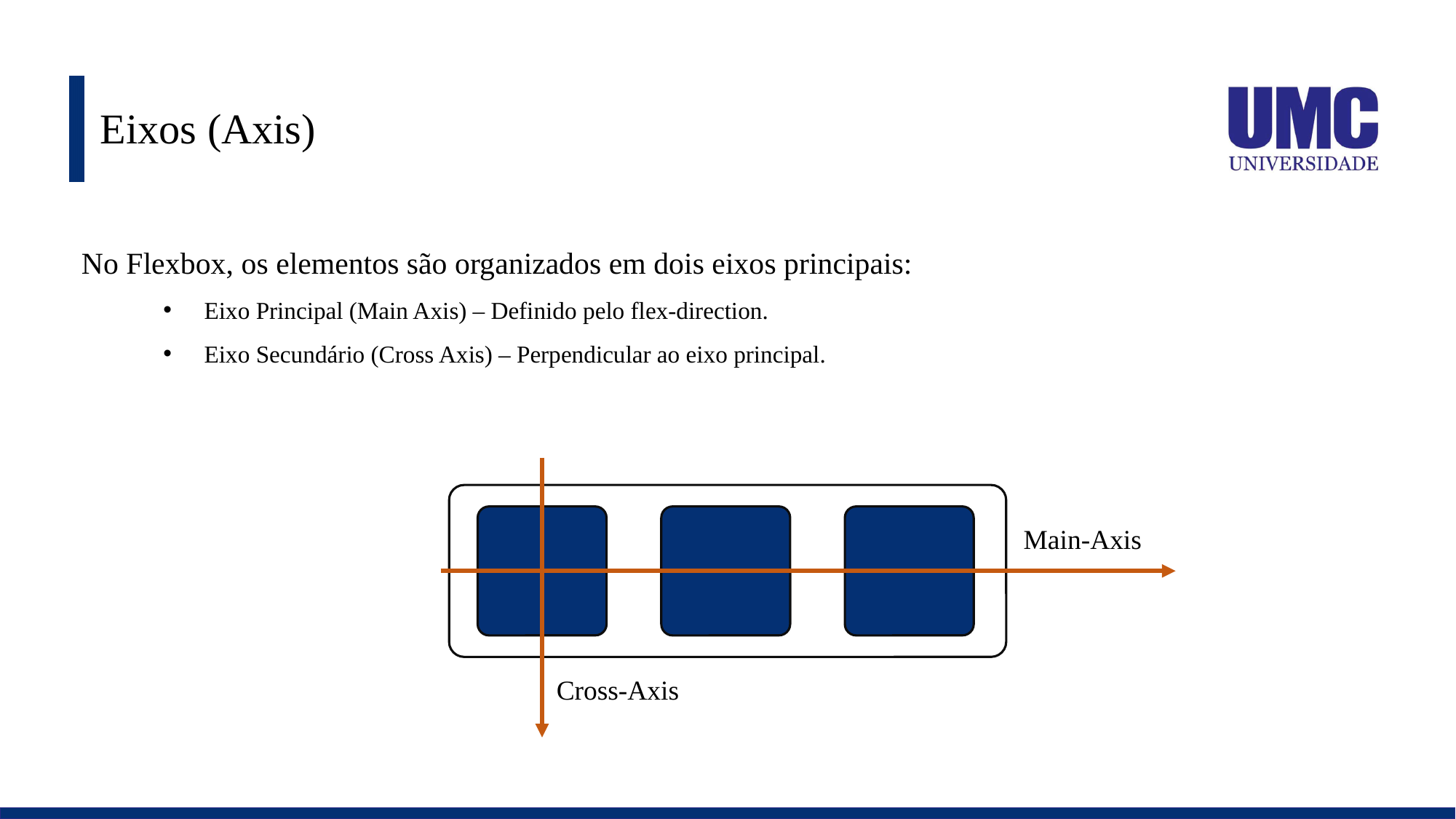

# Eixos (Axis)
No Flexbox, os elementos são organizados em dois eixos principais:
Eixo Principal (Main Axis) – Definido pelo flex-direction.
Eixo Secundário (Cross Axis) – Perpendicular ao eixo principal.

Main-Axis
Cross-Axis